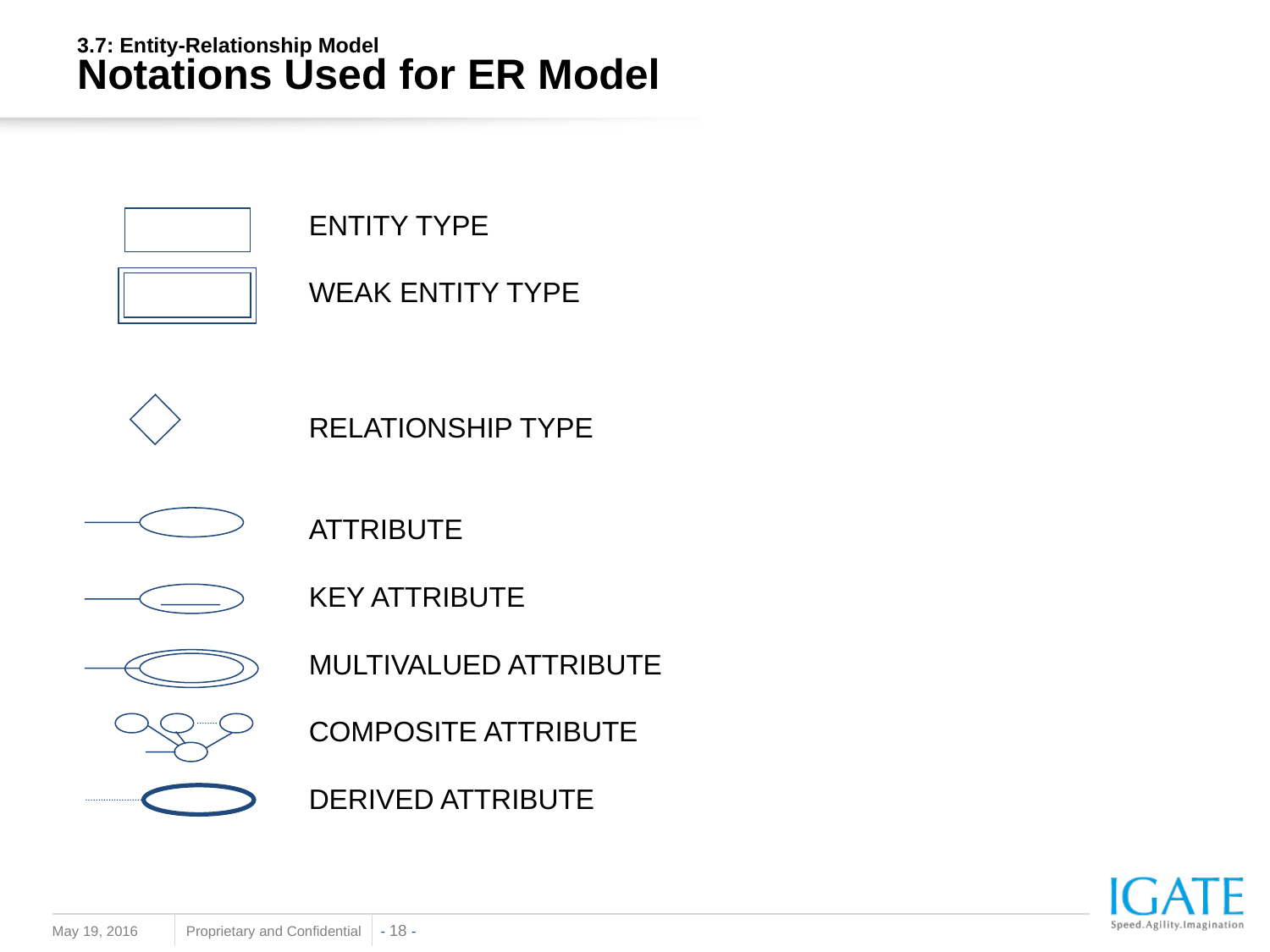

3.7: Entity-Relationship Model
Notations Used for ER Model
ENTITY TYPE

WEAK ENTITY TYPE

RELATIONSHIP TYPE

ATTRIBUTE

KEY ATTRIBUTE

MULTIVALUED ATTRIBUTE

COMPOSITE ATTRIBUTE

DERIVED ATTRIBUTE